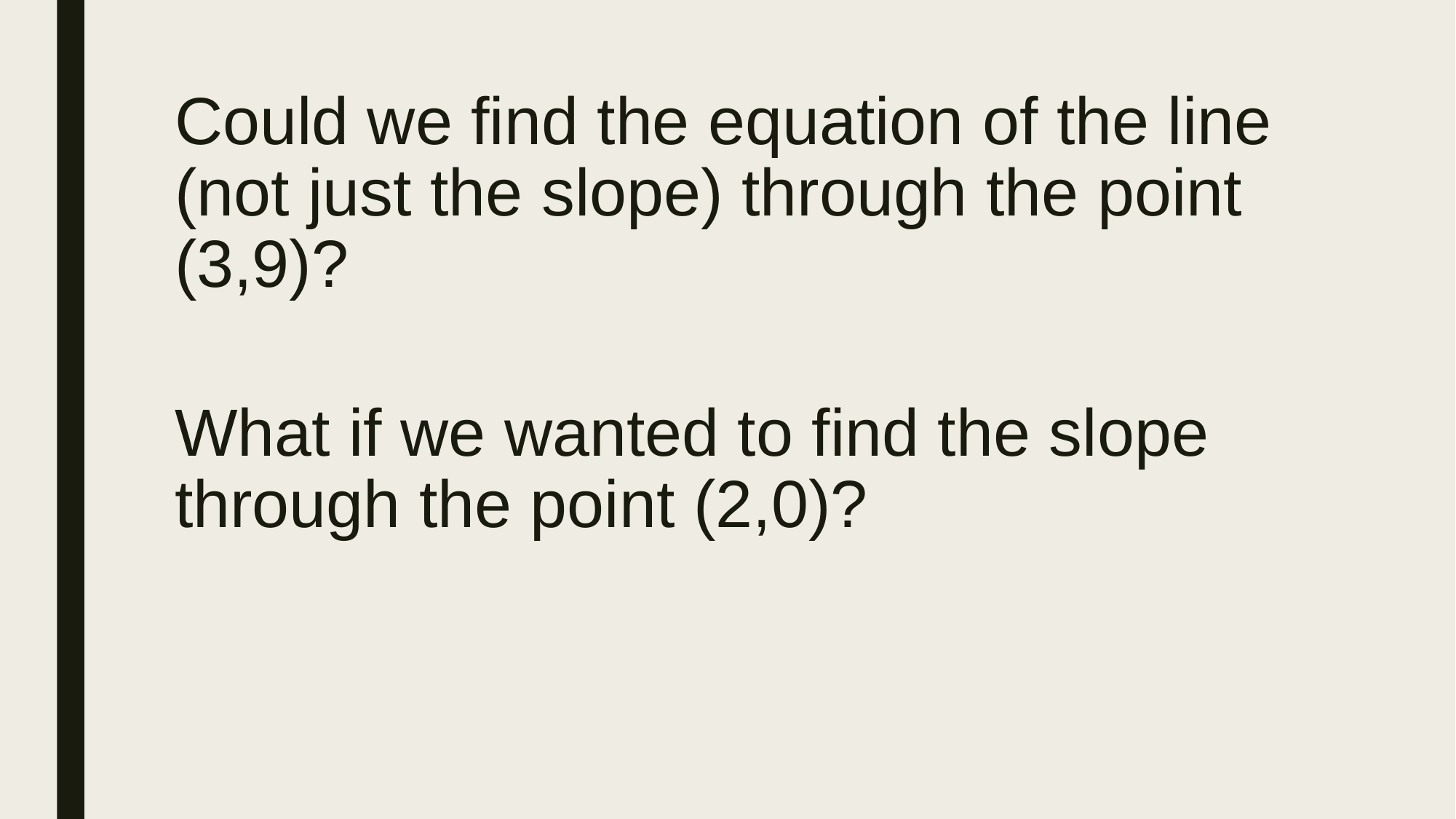

# Could we find the equation of the line (not just the slope) through the point (3,9)?
What if we wanted to find the slope through the point (2,0)?